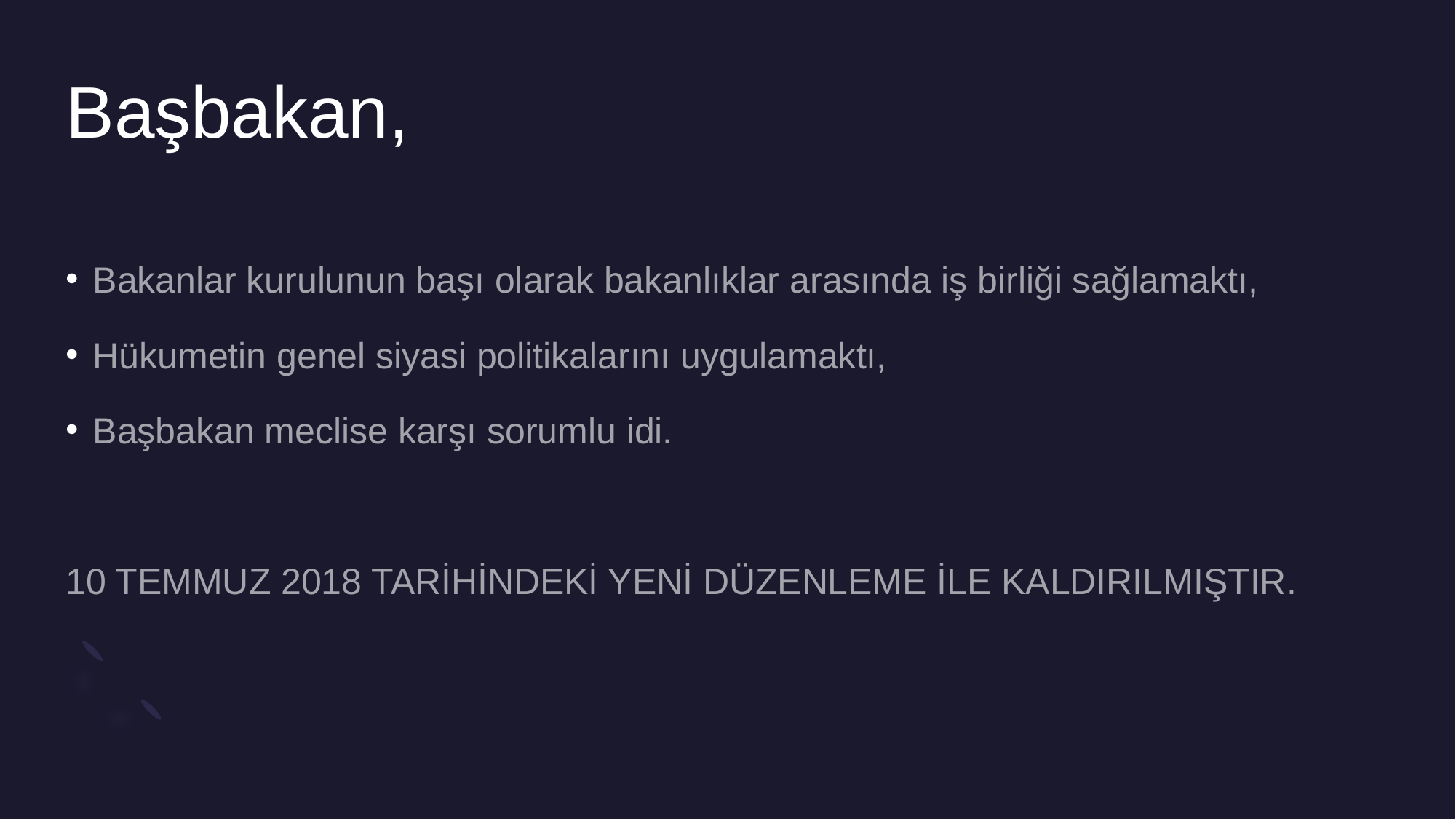

# Başbakan,
Bakanlar kurulunun başı olarak bakanlıklar arasında iş birliği sağlamaktı,
Hükumetin genel siyasi politikalarını uygulamaktı,
Başbakan meclise karşı sorumlu idi.

10 TEMMUZ 2018 TARİHİNDEKİ YENİ DÜZENLEME İLE KALDIRILMIŞTIR.